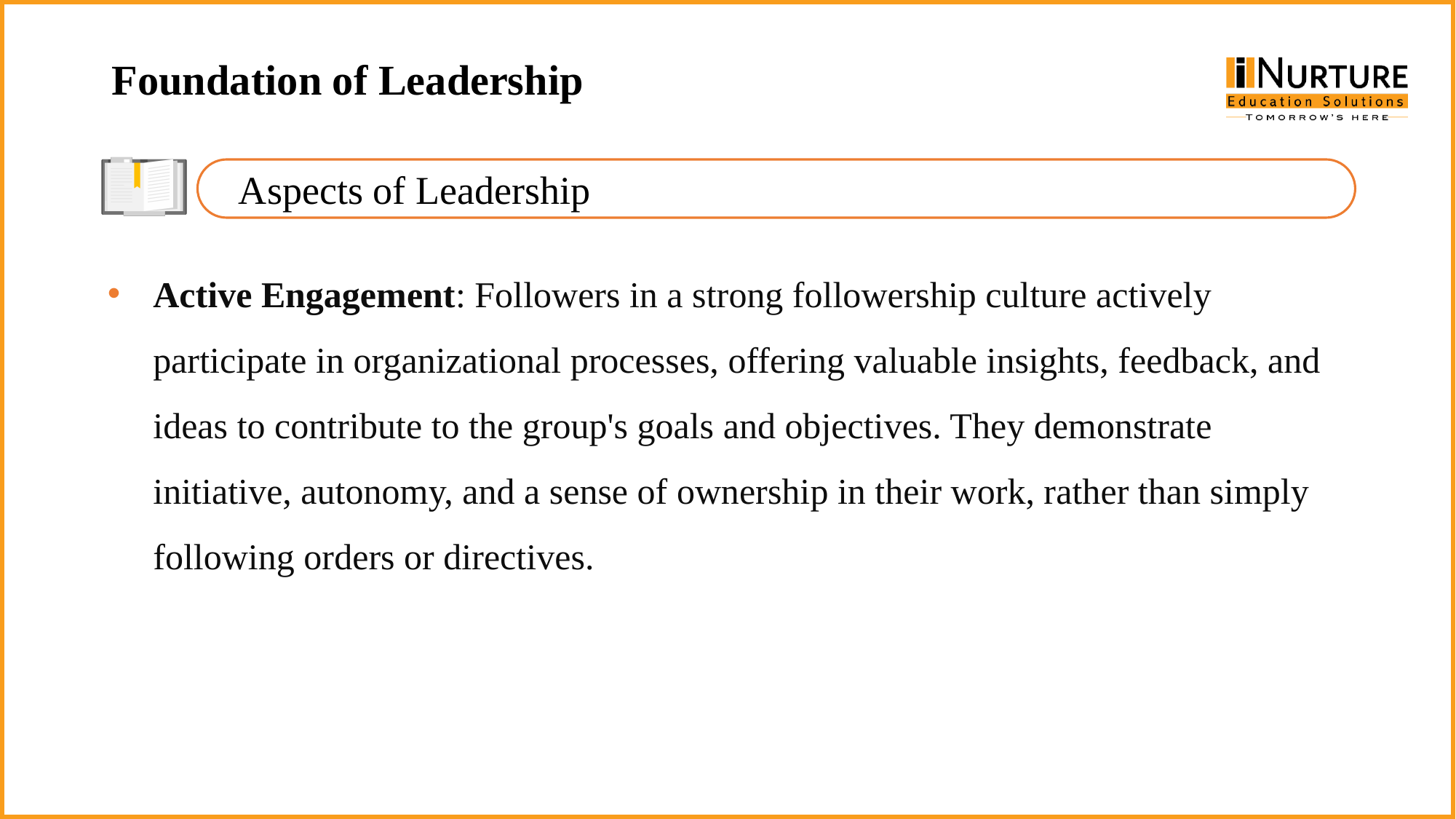

Foundation of Leadership

Aspects of Leadership

Active Engagement: Followers in a strong followership culture actively participate in organizational processes, offering valuable insights, feedback, and ideas to contribute to the group's goals and objectives. They demonstrate initiative, autonomy, and a sense of ownership in their work, rather than simply following orders or directives.